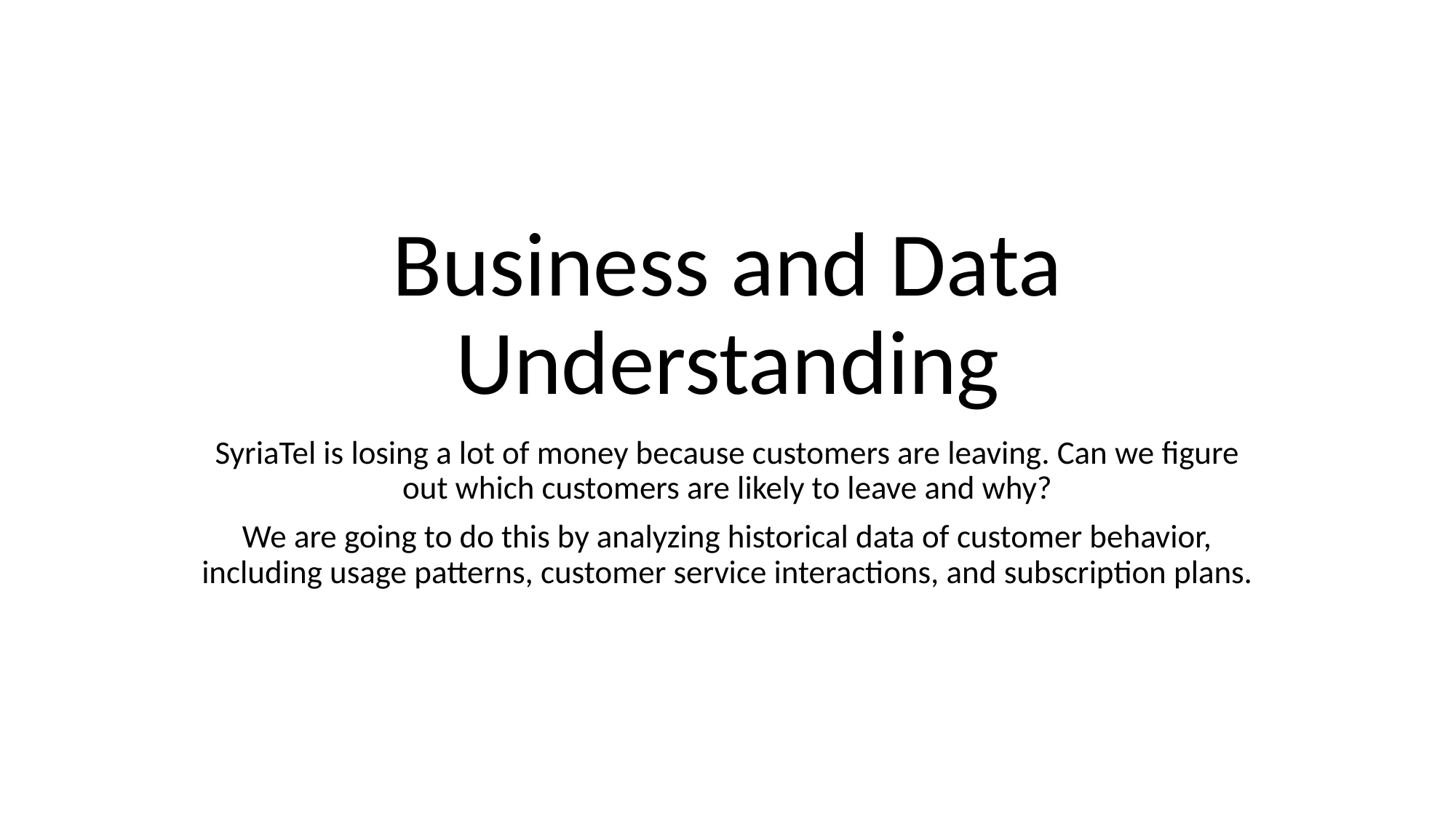

# Business and Data Understanding
SyriaTel is losing a lot of money because customers are leaving. Can we figure out which customers are likely to leave and why?
We are going to do this by analyzing historical data of customer behavior, including usage patterns, customer service interactions, and subscription plans.